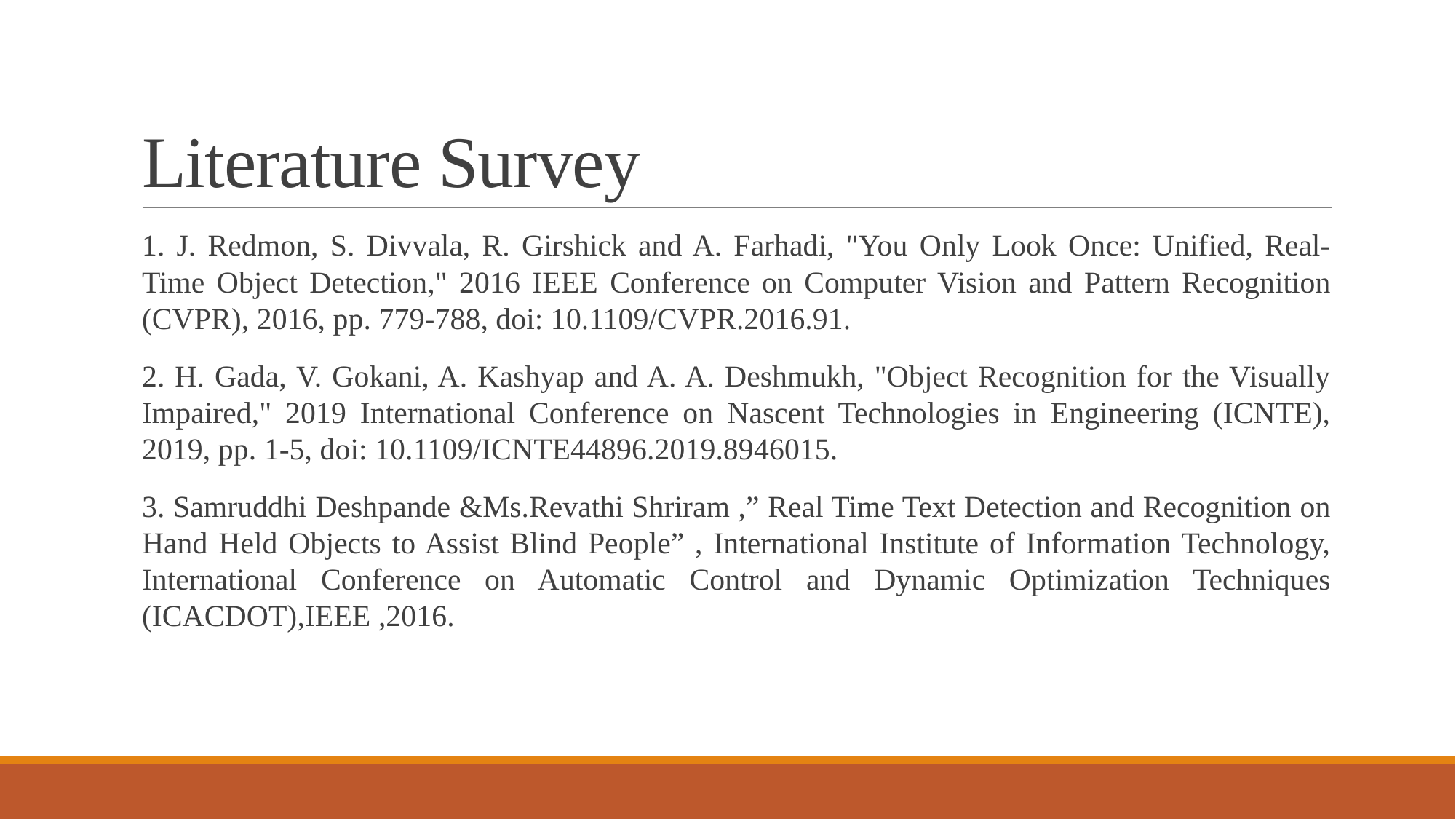

# Literature Survey
1. J. Redmon, S. Divvala, R. Girshick and A. Farhadi, "You Only Look Once: Unified, Real-Time Object Detection," 2016 IEEE Conference on Computer Vision and Pattern Recognition (CVPR), 2016, pp. 779-788, doi: 10.1109/CVPR.2016.91.
2. H. Gada, V. Gokani, A. Kashyap and A. A. Deshmukh, "Object Recognition for the Visually Impaired," 2019 International Conference on Nascent Technologies in Engineering (ICNTE), 2019, pp. 1-5, doi: 10.1109/ICNTE44896.2019.8946015.
3. Samruddhi Deshpande &Ms.Revathi Shriram ,” Real Time Text Detection and Recognition on Hand Held Objects to Assist Blind People” , International Institute of Information Technology, International Conference on Automatic Control and Dynamic Optimization Techniques (ICACDOT),IEEE ,2016.